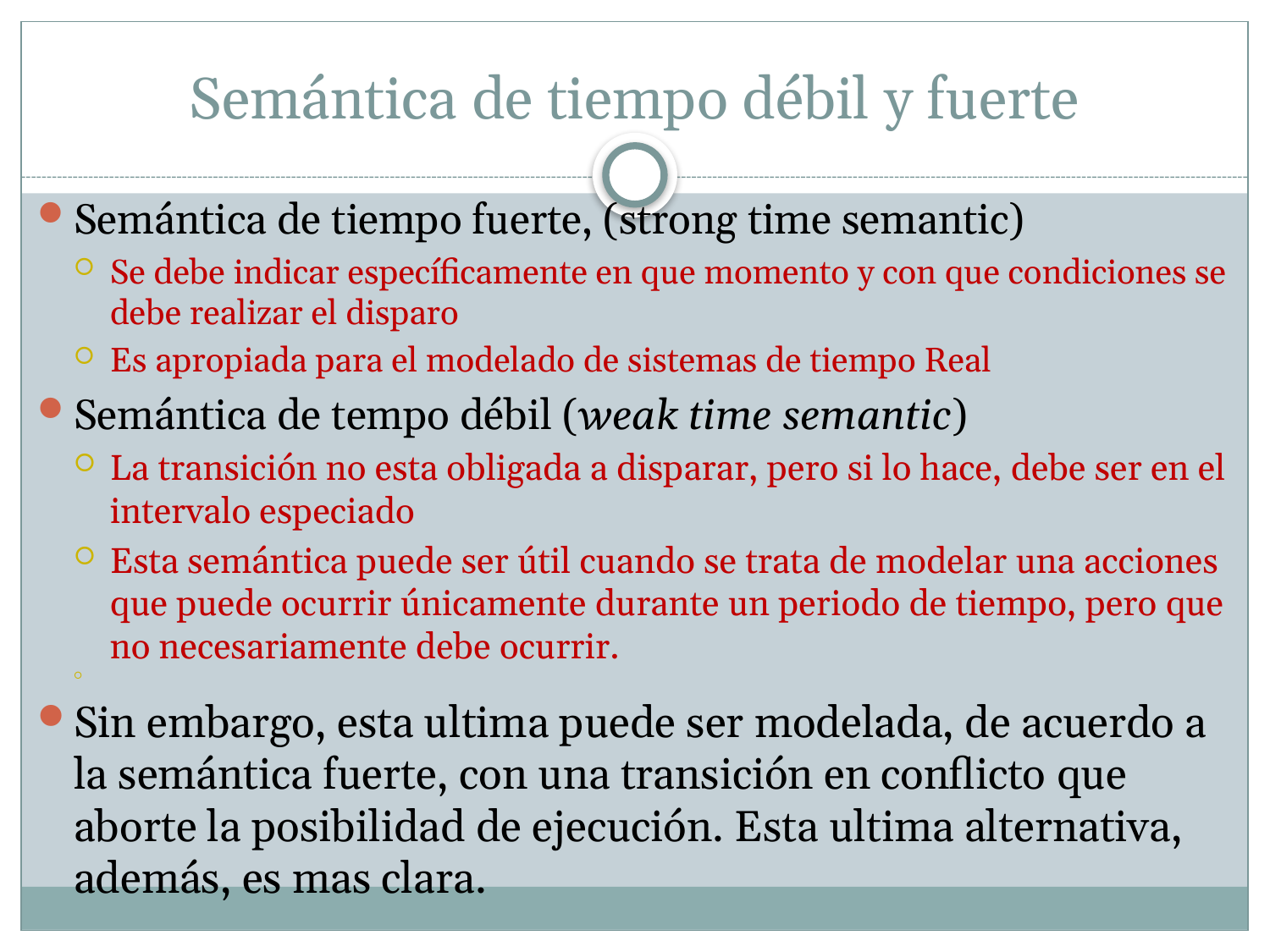

# Semántica de tiempo débil y fuerte
Semántica de tiempo fuerte, (strong time semantic)
Se debe indicar específicamente en que momento y con que condiciones se debe realizar el disparo
Es apropiada para el modelado de sistemas de tiempo Real
Semántica de tempo débil (weak time semantic)
La transición no esta obligada a disparar, pero si lo hace, debe ser en el intervalo especiado
Esta semántica puede ser útil cuando se trata de modelar una acciones que puede ocurrir únicamente durante un periodo de tiempo, pero que no necesariamente debe ocurrir.

Sin embargo, esta ultima puede ser modelada, de acuerdo a la semántica fuerte, con una transición en conflicto que aborte la posibilidad de ejecución. Esta ultima alternativa, además, es mas clara.